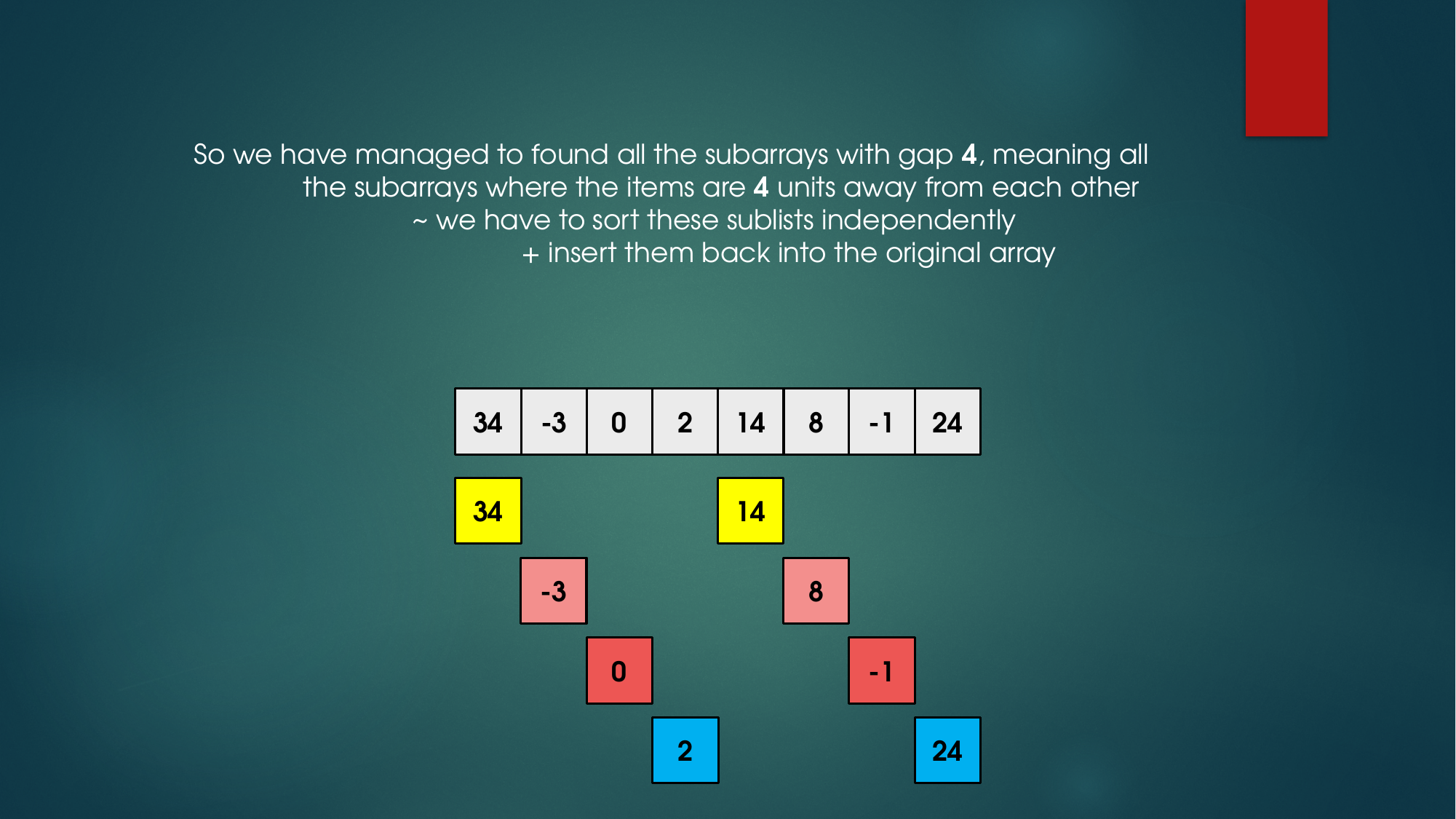

So we have managed to found all the subarrays with gap 4, meaning all
	the subarrays where the items are 4 units away from each other
		~ we have to sort these sublists independently
			+ insert them back into the original array
34
-3
0
2
14
8
-1
24
34
14
-3
8
0
-1
2
24